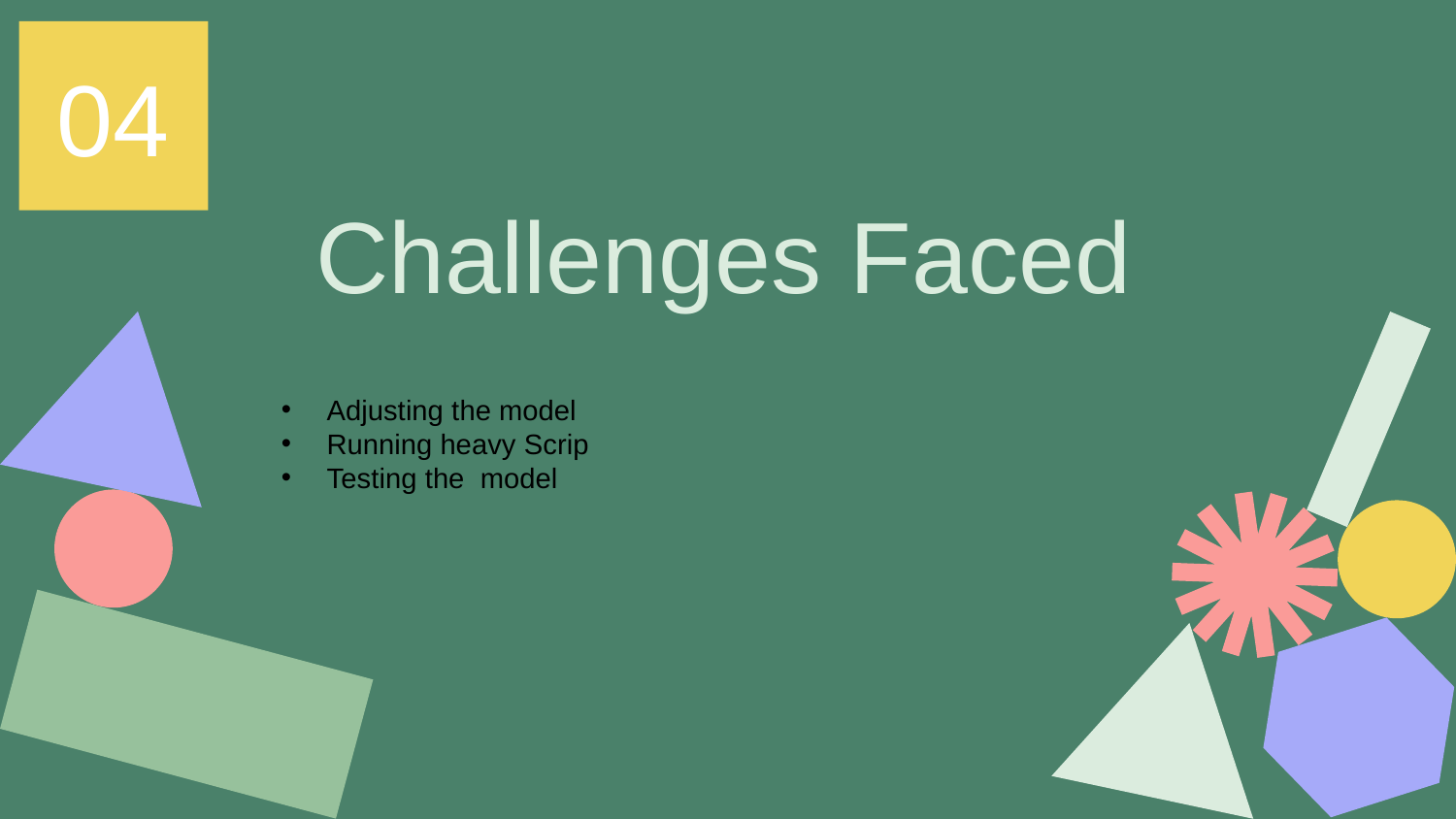

04
# Challenges Faced

Adjusting the model
Running heavy Scrip
Testing the  model